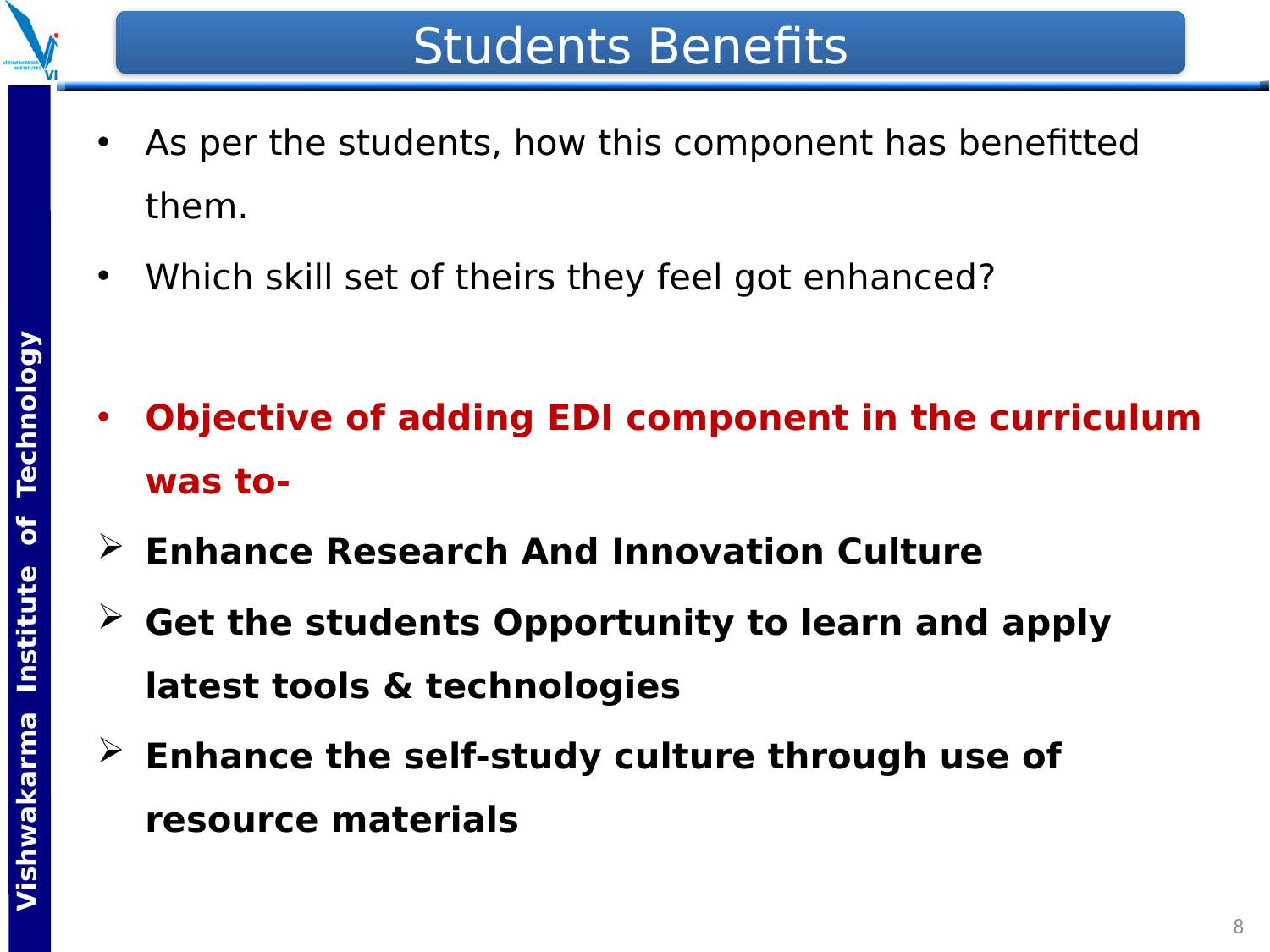

# Students Benefits
As per the students, how this component has benefitted them.
Which skill set of theirs they feel got enhanced?

Objective of adding EDI component in the curriculum was to-
Enhance Research And Innovation Culture
Get the students Opportunity to learn and apply latest tools & technologies
Enhance the self-study culture through use of resource materials
8